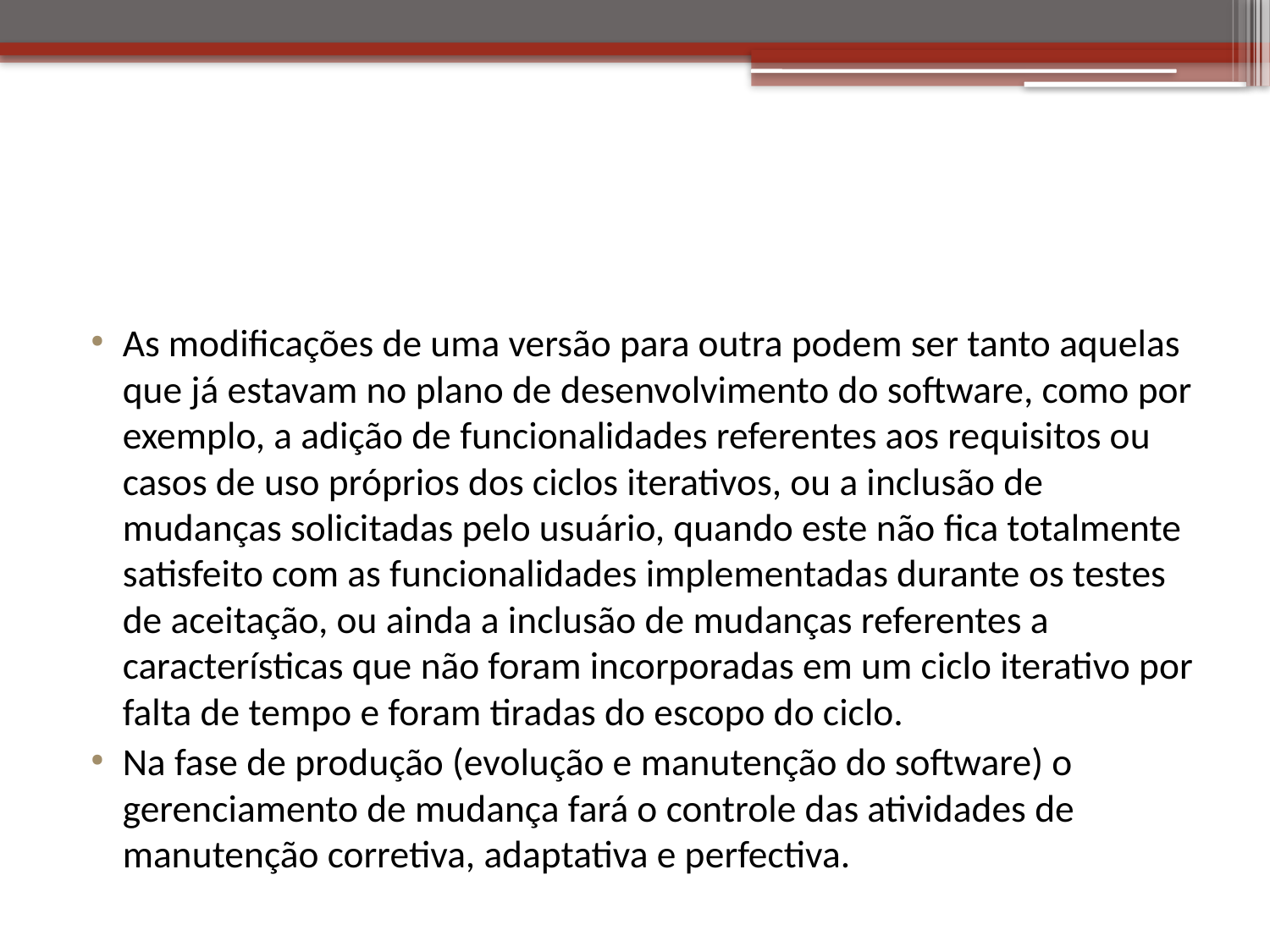

#
As modificações de uma versão para outra podem ser tanto aquelas que já estavam no plano de desenvolvimento do software, como por exemplo, a adição de funcionalidades referentes aos requisitos ou casos de uso próprios dos ciclos iterativos, ou a inclusão de mudanças solicitadas pelo usuário, quando este não fica totalmente satisfeito com as funcionalidades implementadas durante os testes de aceitação, ou ainda a inclusão de mudanças referentes a características que não foram incorporadas em um ciclo iterativo por falta de tempo e foram tiradas do escopo do ciclo.
Na fase de produção (evolução e manutenção do software) o gerenciamento de mudança fará o controle das atividades de manutenção corretiva, adaptativa e perfectiva.